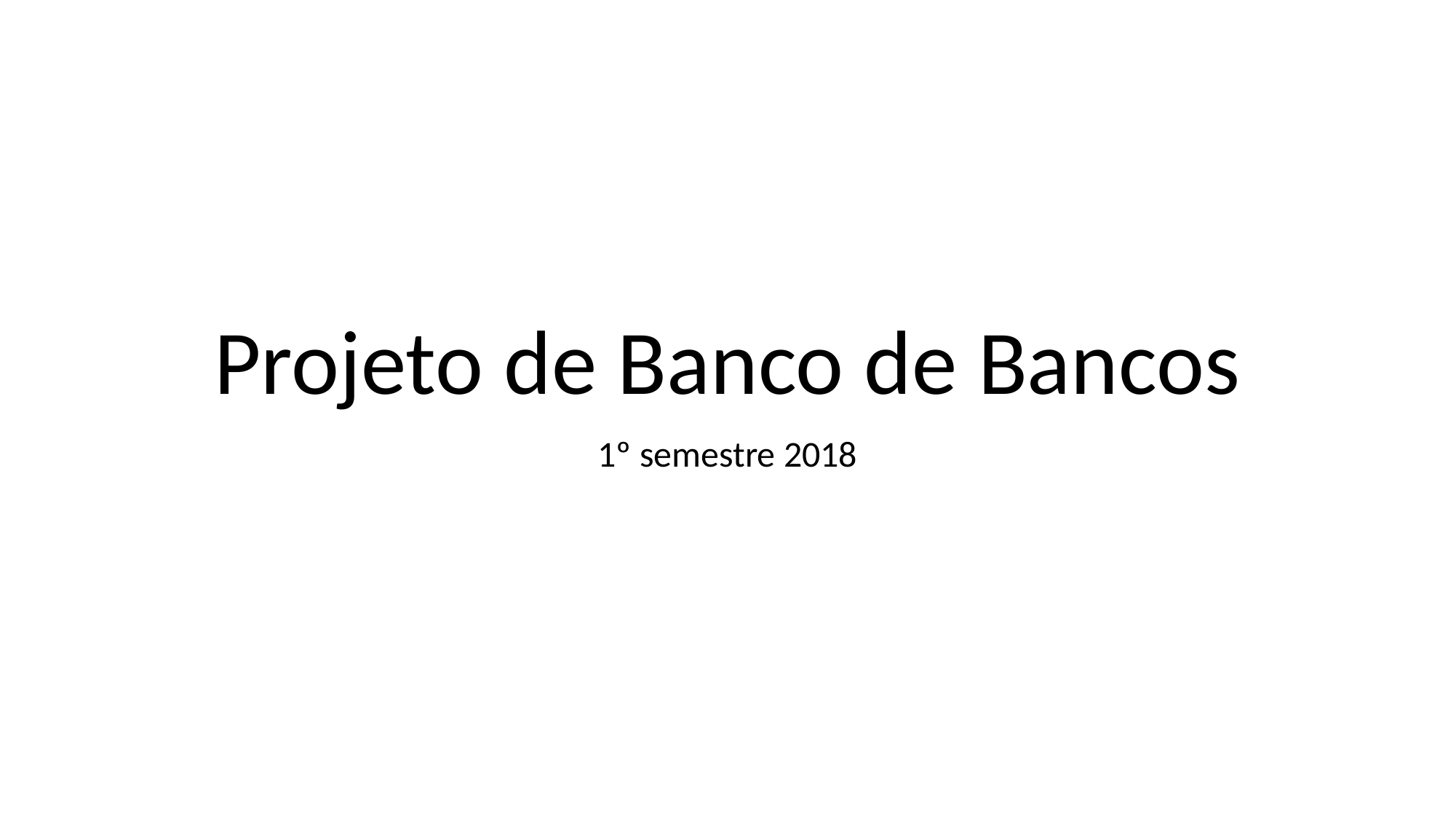

# Projeto de Banco de Bancos
1º semestre 2018